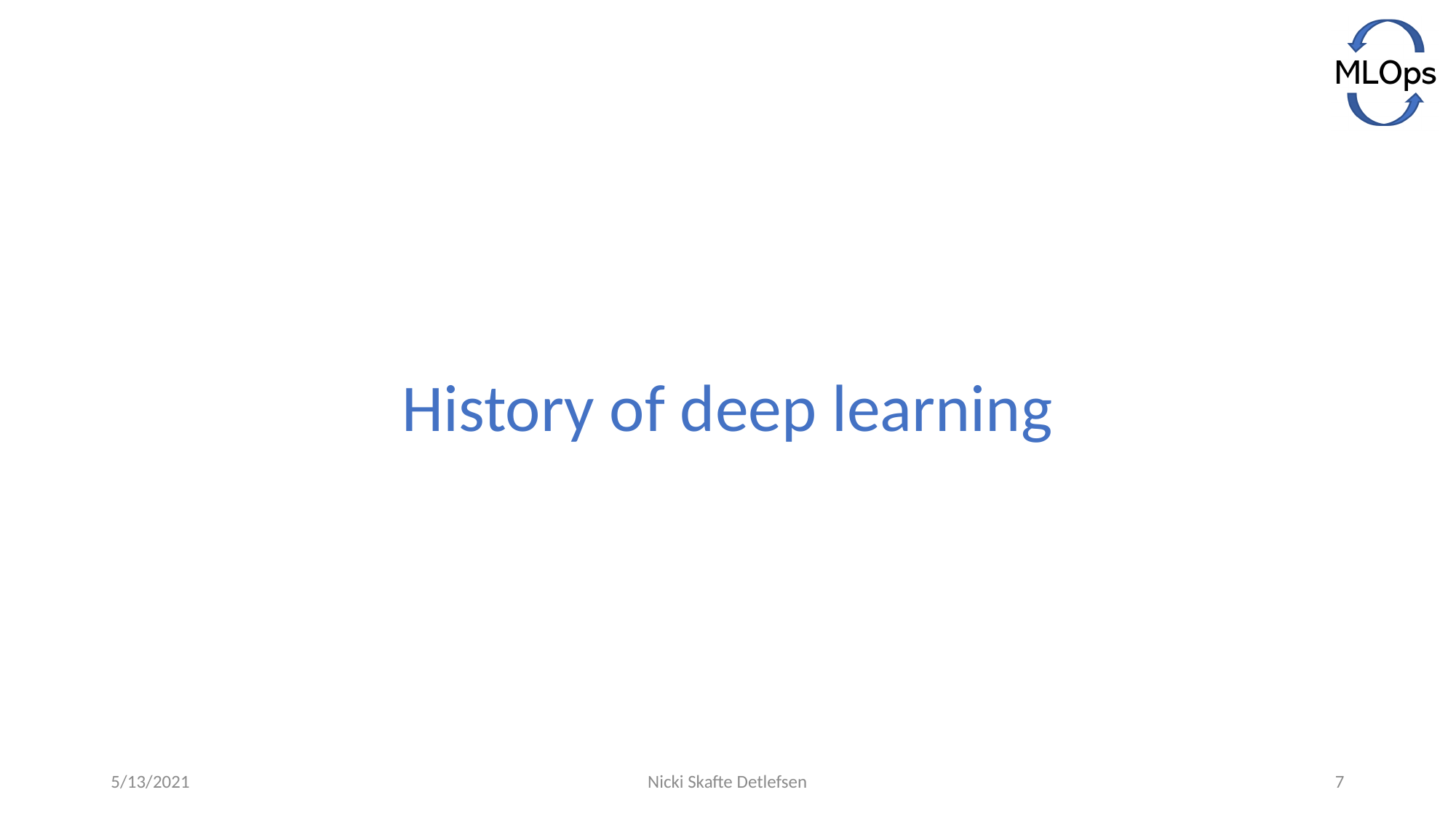

# History of deep learning
5/13/2021
Nicki Skafte Detlefsen
7